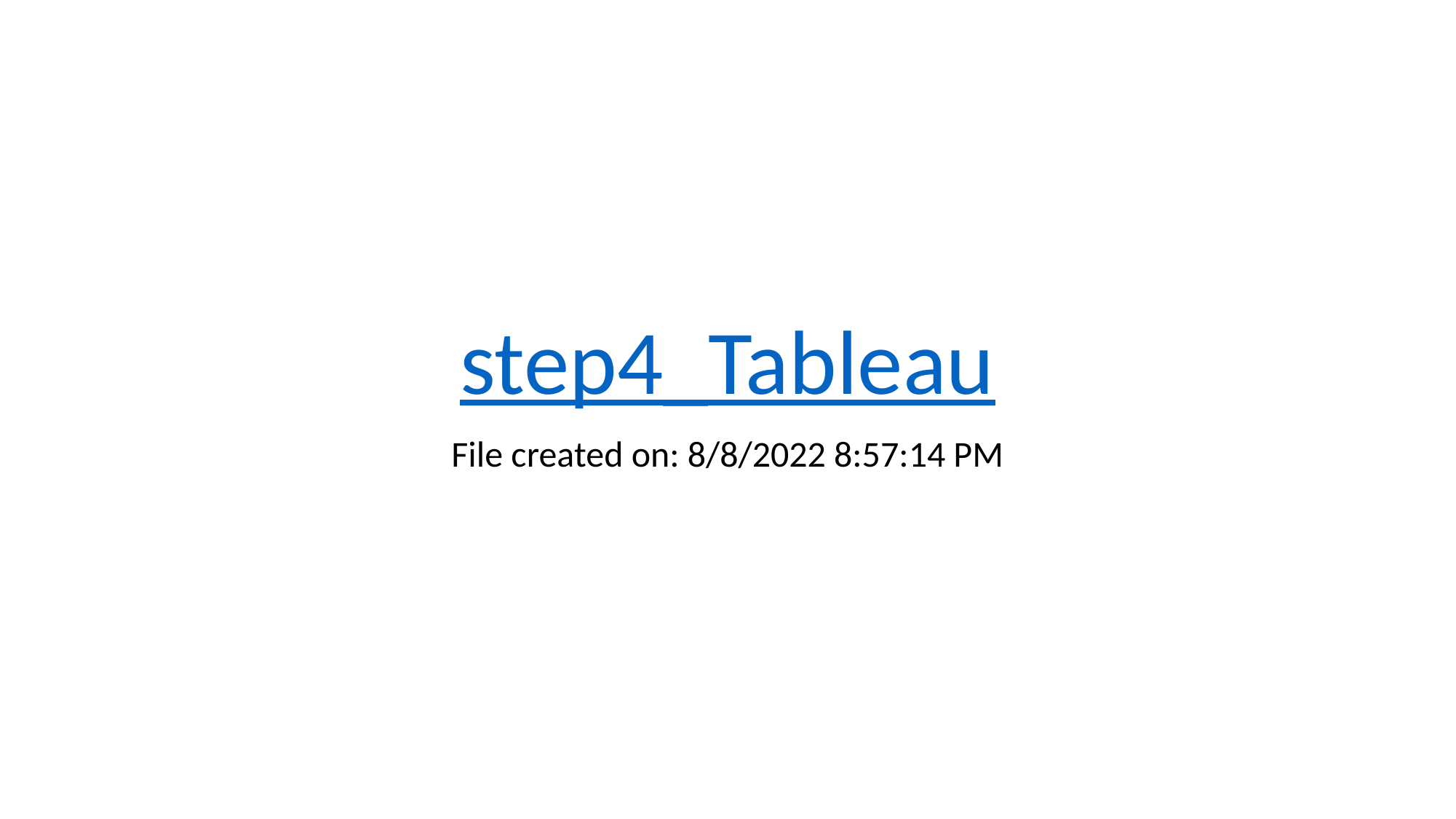

# step4_Tableau
File created on: 8/8/2022 8:57:14 PM